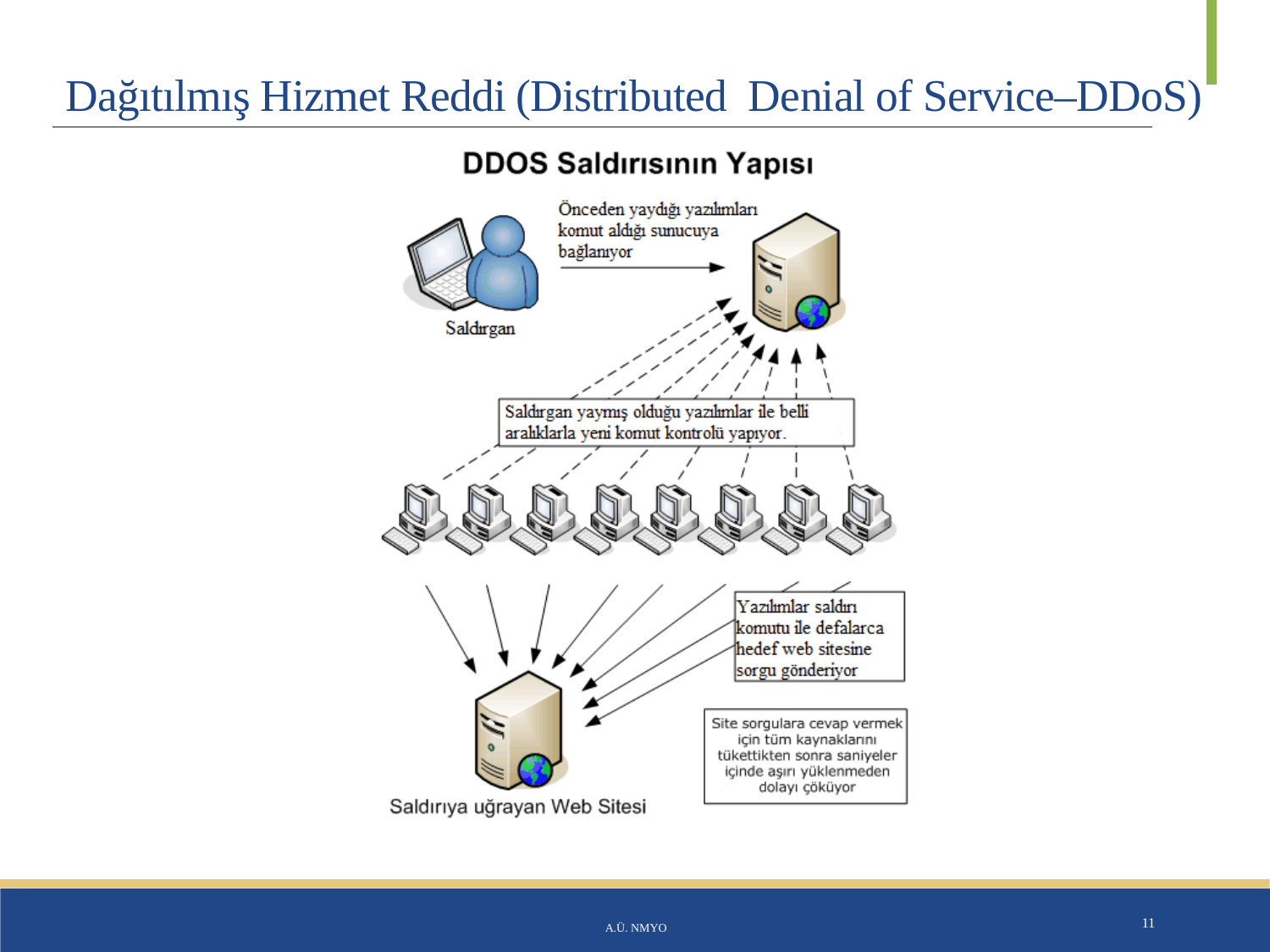

# Dağıtılmış Hizmet Reddi (Distributed  Denial of Service–DDoS)

A.Ü. NMYO
11